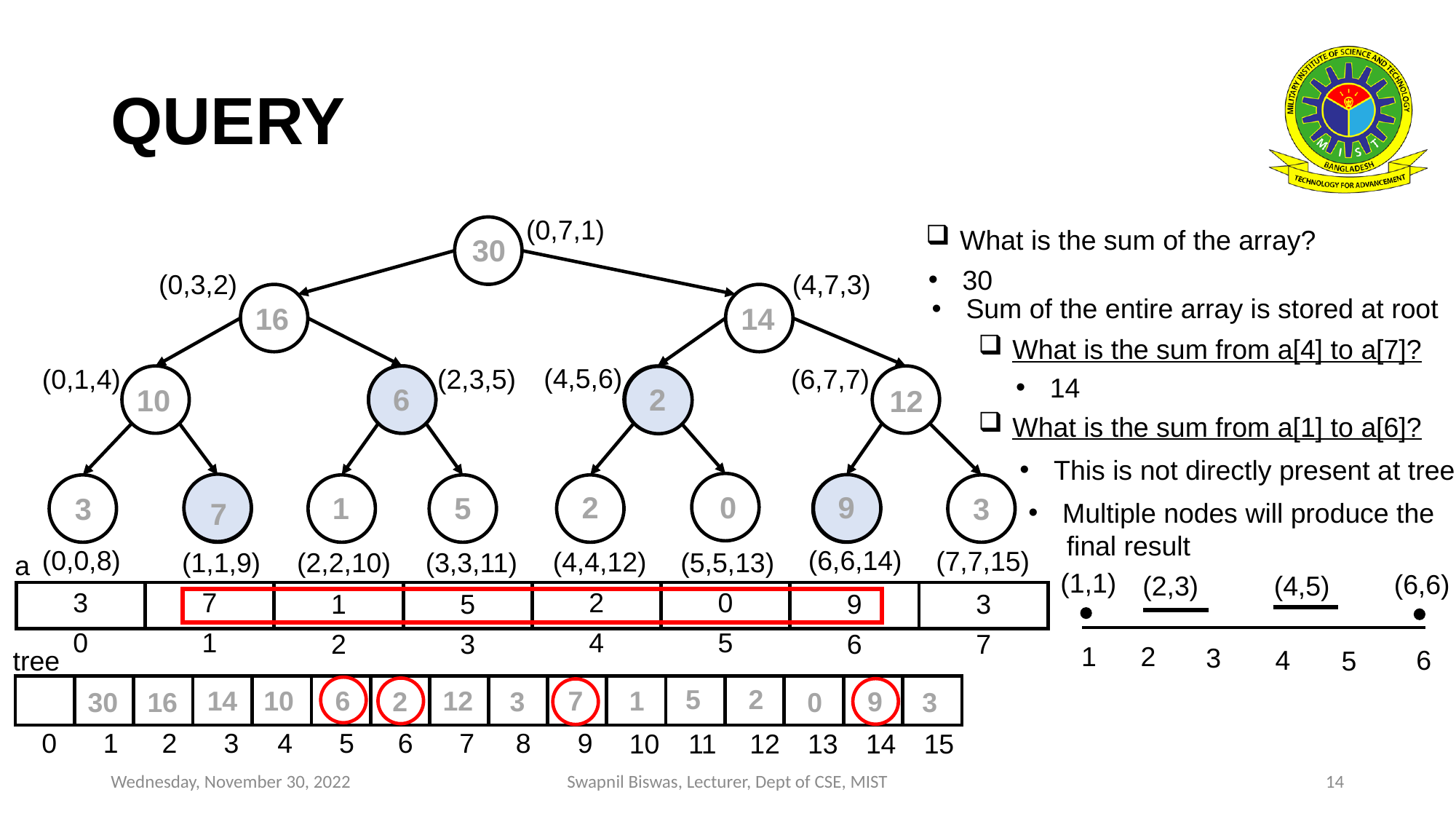

# QUERY
(0,7,1)

What is the sum of the array?
30
30
(0,3,2)
(4,7,3)

Sum of the entire array is stored at root
14
16
What is the sum from a[4] to a[7]?
(4,5,6)
(0,1,4)
(2,3,5)
(6,7,7)
14

6
2
10
12
What is the sum from a[1] to a[6]?
This is not directly present at tree

9
2
0
1
5
3
3
7
Multiple nodes will produce the
     final result
(0,0,8)
(6,6,14)
(7,7,15)
(4,4,12)
(2,2,10)
(5,5,13)
(1,1,9)
(3,3,11)
a
(1,1)
(6,6)
(4,5)
(2,3)
3
2
7
0
1
9
5
3

0
4
1
5
2
6
3
7
1
2
3
4
6
tree
5

5
2

14
10
6
12
7
1

2
3
9
30
16
3
0
0
1
2
3
4
5
6
7
8
9
14
15
10
11
12
13
Wednesday, November 30, 2022
Swapnil Biswas, Lecturer, Dept of CSE, MIST
14